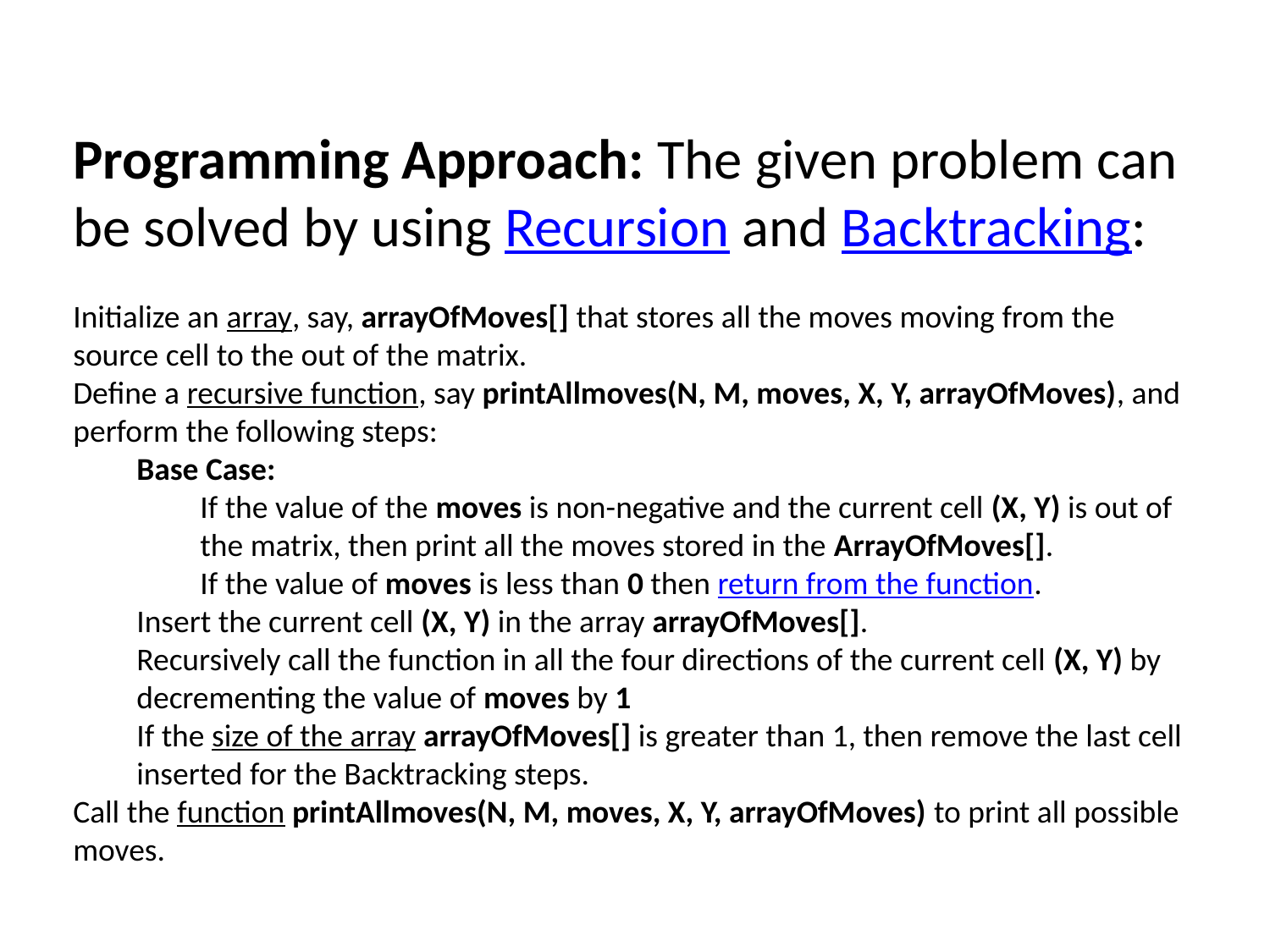

Programming Approach: The given problem can be solved by using Recursion and Backtracking:

Initialize an array, say, arrayOfMoves[] that stores all the moves moving from the source cell to the out of the matrix.
Define a recursive function, say printAllmoves(N, M, moves, X, Y, arrayOfMoves), and perform the following steps:
Base Case:
If the value of the moves is non-negative and the current cell (X, Y) is out of the matrix, then print all the moves stored in the ArrayOfMoves[].
If the value of moves is less than 0 then return from the function.
Insert the current cell (X, Y) in the array arrayOfMoves[].
Recursively call the function in all the four directions of the current cell (X, Y) by decrementing the value of moves by 1
If the size of the array arrayOfMoves[] is greater than 1, then remove the last cell inserted for the Backtracking steps.
Call the function printAllmoves(N, M, moves, X, Y, arrayOfMoves) to print all possible moves.